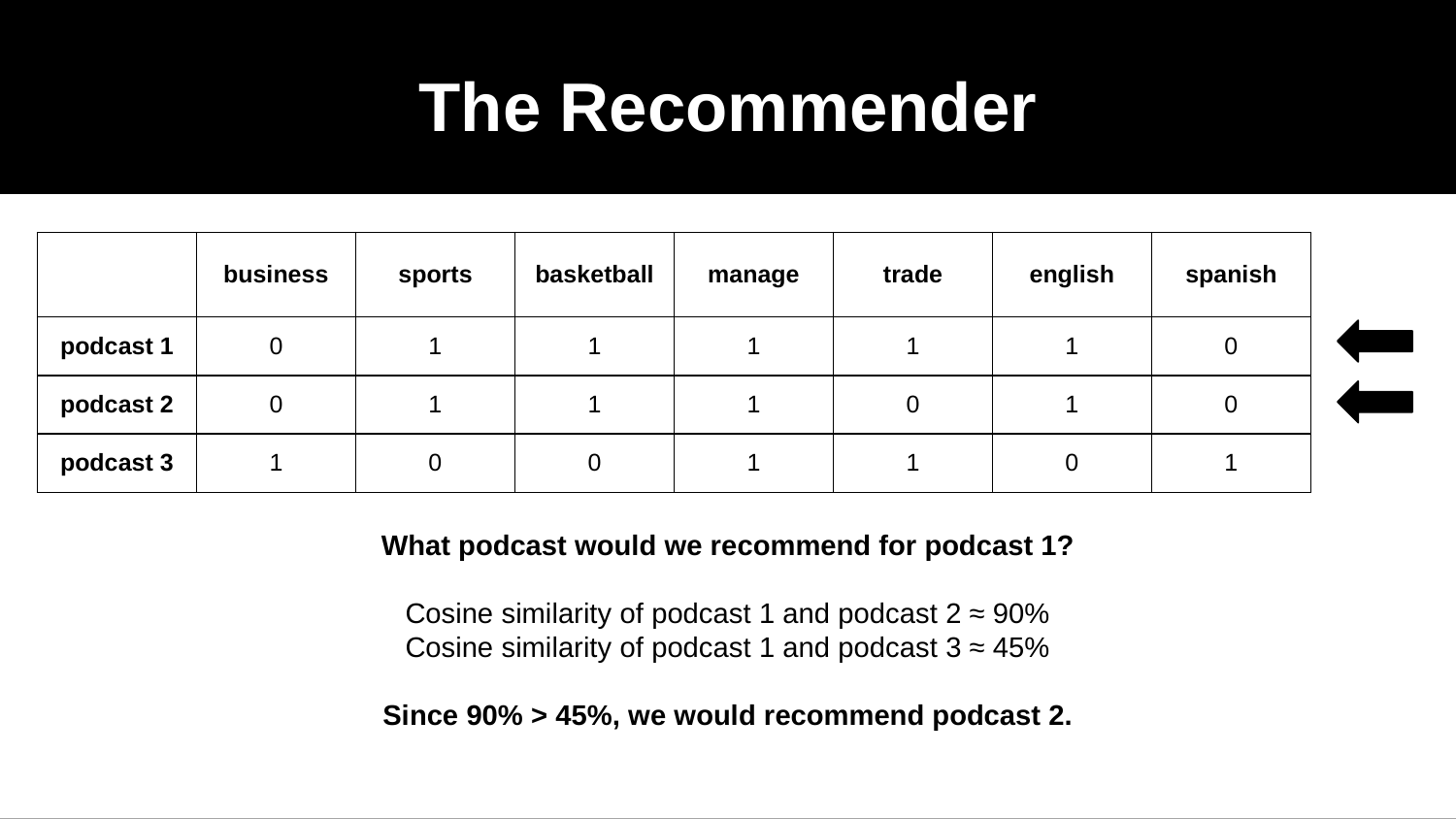

The Recommender

|  | business | sports | basketball | manage | trade | english | spanish |
| --- | --- | --- | --- | --- | --- | --- | --- |
| podcast 1 | 0 | 1 | 1 | 1 | 1 | 1 | 0 |
| podcast 2 | 0 | 1 | 1 | 1 | 0 | 1 | 0 |
| podcast 3 | 1 | 0 | 0 | 1 | 1 | 0 | 1 |

What podcast would we recommend for podcast 1?

Cosine similarity of podcast 1 and podcast 2 ≈ 90%
Cosine similarity of podcast 1 and podcast 3 ≈ 45%

Since 90% > 45%, we would recommend podcast 2.